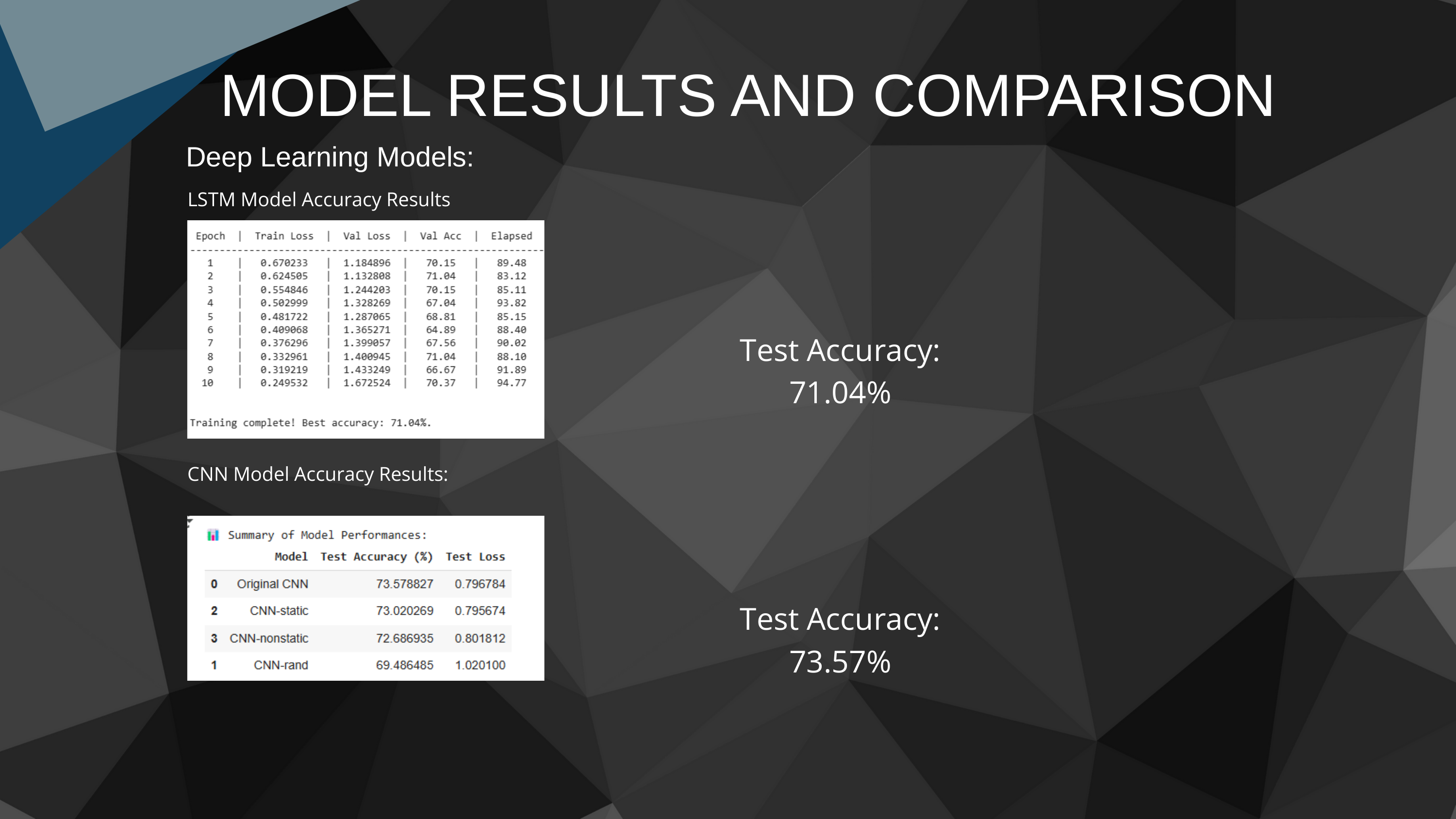

MODEL RESULTS AND COMPARISON

 Deep Learning Models:

LSTM Model Accuracy Results

Test Accuracy: 71.04%
CNN Model Accuracy Results:

Test Accuracy: 73.57%